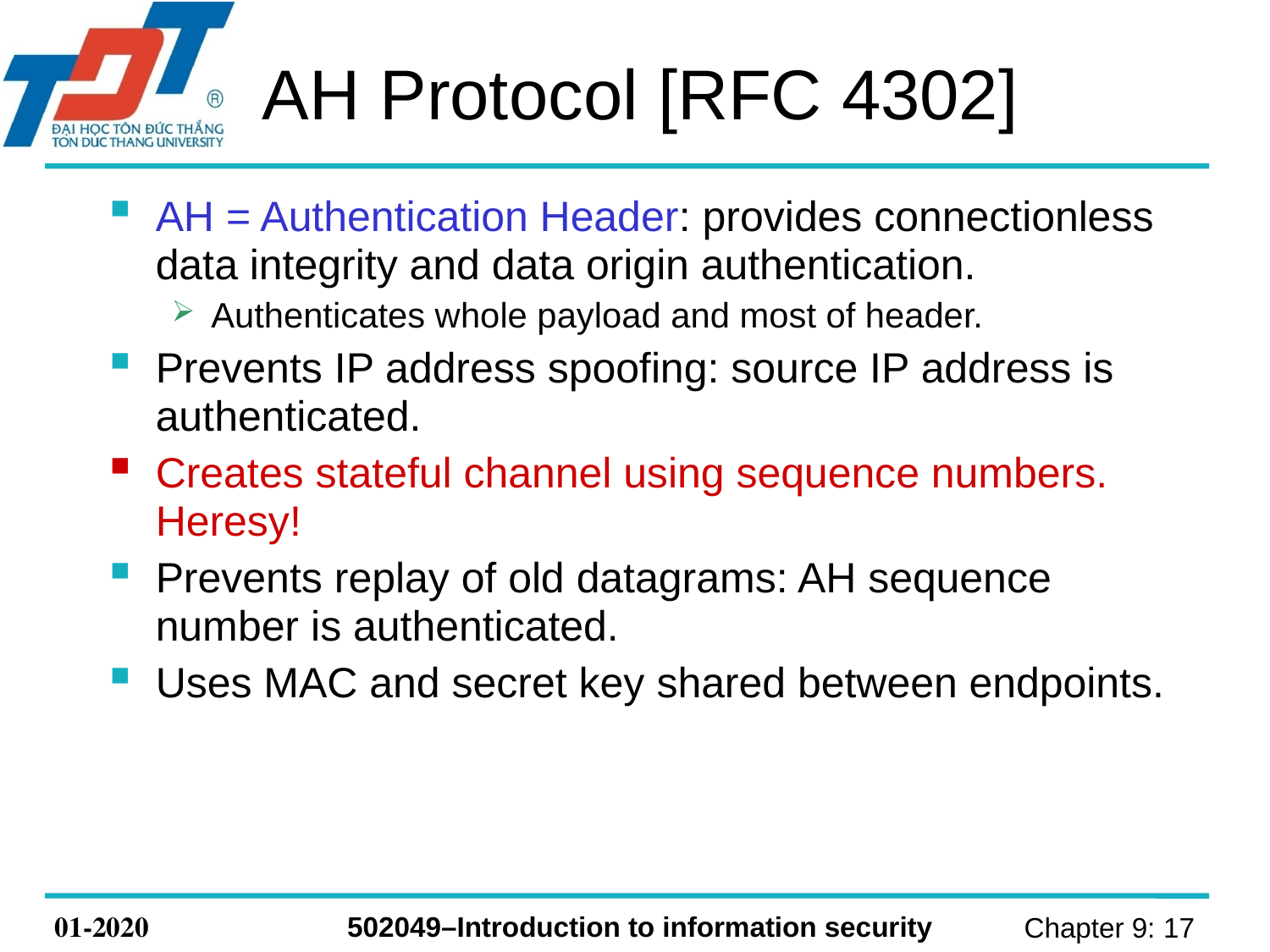

# AH Protocol [RFC 4302]
AH = Authentication Header: provides connectionless data integrity and data origin authentication.
Authenticates whole payload and most of header.
Prevents IP address spoofing: source IP address is authenticated.
Creates stateful channel using sequence numbers. Heresy!
Prevents replay of old datagrams: AH sequence number is authenticated.
Uses MAC and secret key shared between endpoints.